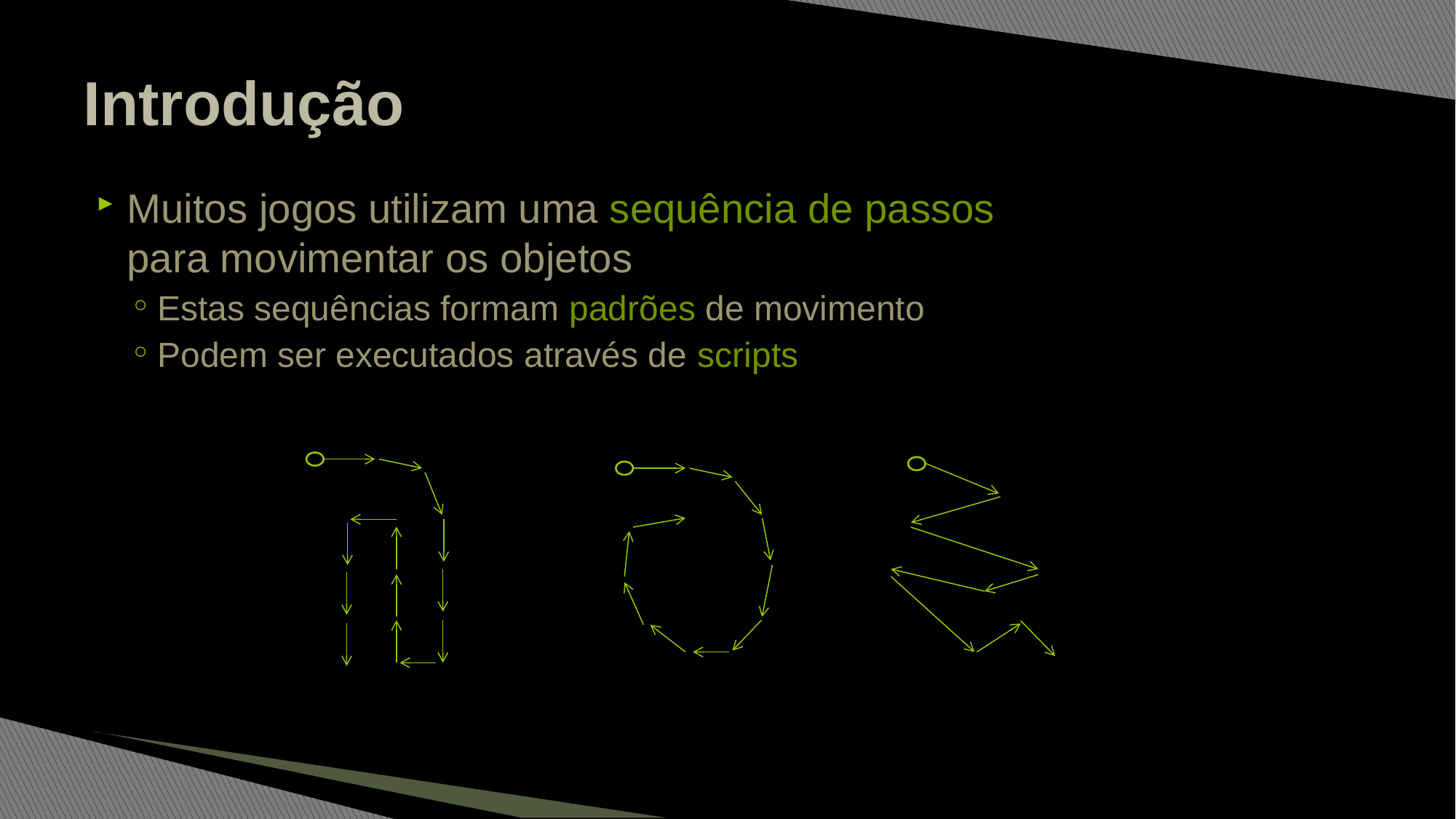

# Introdução
Muitos jogos utilizam uma sequência de passos
para movimentar os objetos
Estas sequências formam padrões de movimento
Podem ser executados através de scripts